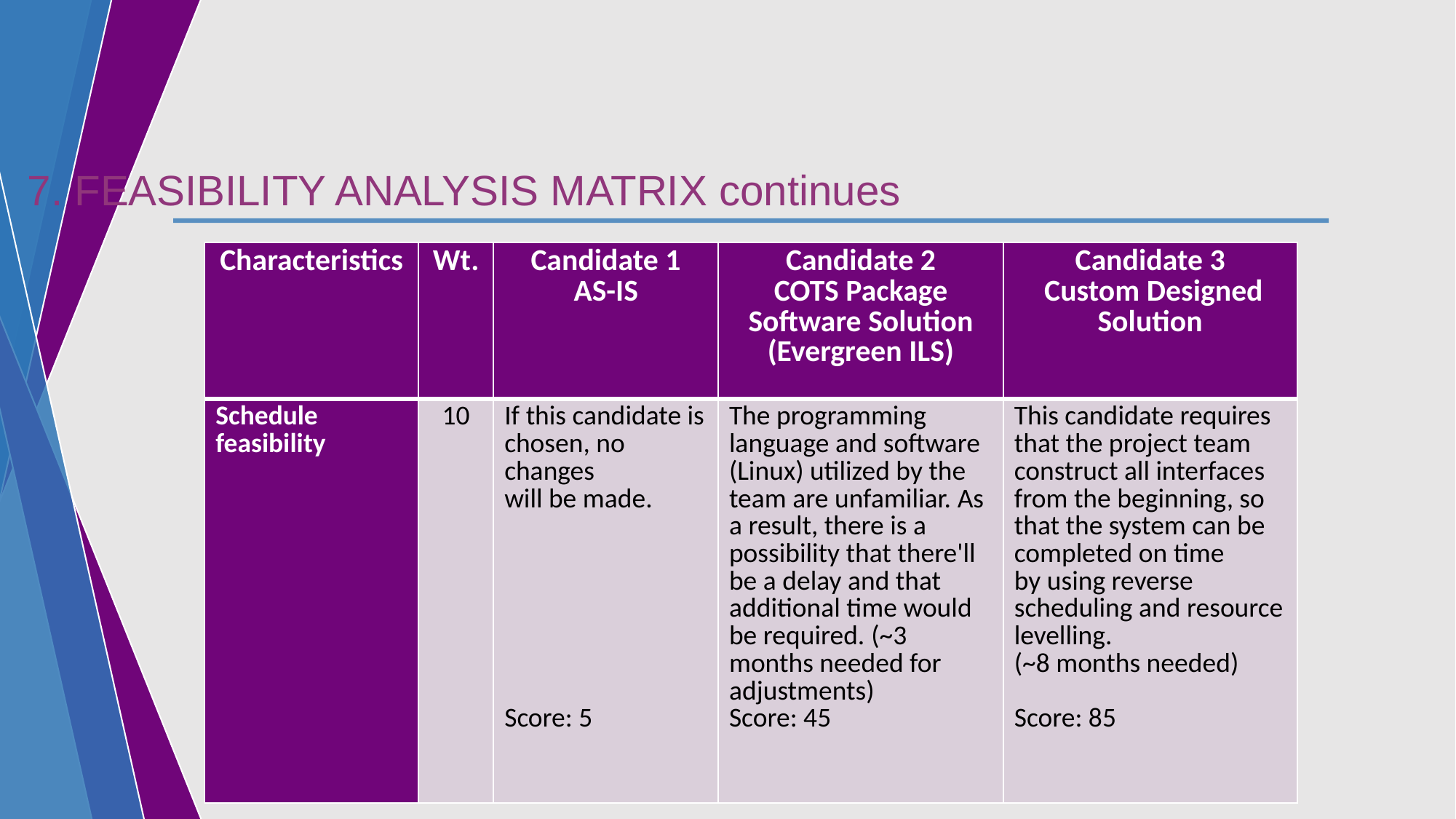

7. FEASIBILITY ANALYSIS MATRIX continues

| Characteristics | Wt. | Candidate 1 AS-IS | Candidate 2 COTS Package Software Solution (Evergreen ILS) | Candidate 3 Custom Designed Solution |
| --- | --- | --- | --- | --- |
| Schedule feasibility | 10 | If this candidate is chosen, no changes will be made. Score: 5 | The programming language and software (Linux) utilized by the team are unfamiliar. As a result, there is a possibility that there'll be a delay and that additional time would be required. (~3 months needed for adjustments) Score: 45 | This candidate requires that the project team construct all interfaces from the beginning, so that the system can be completed on time by using reverse scheduling and resource levelling. (~8 months needed) Score: 85 |